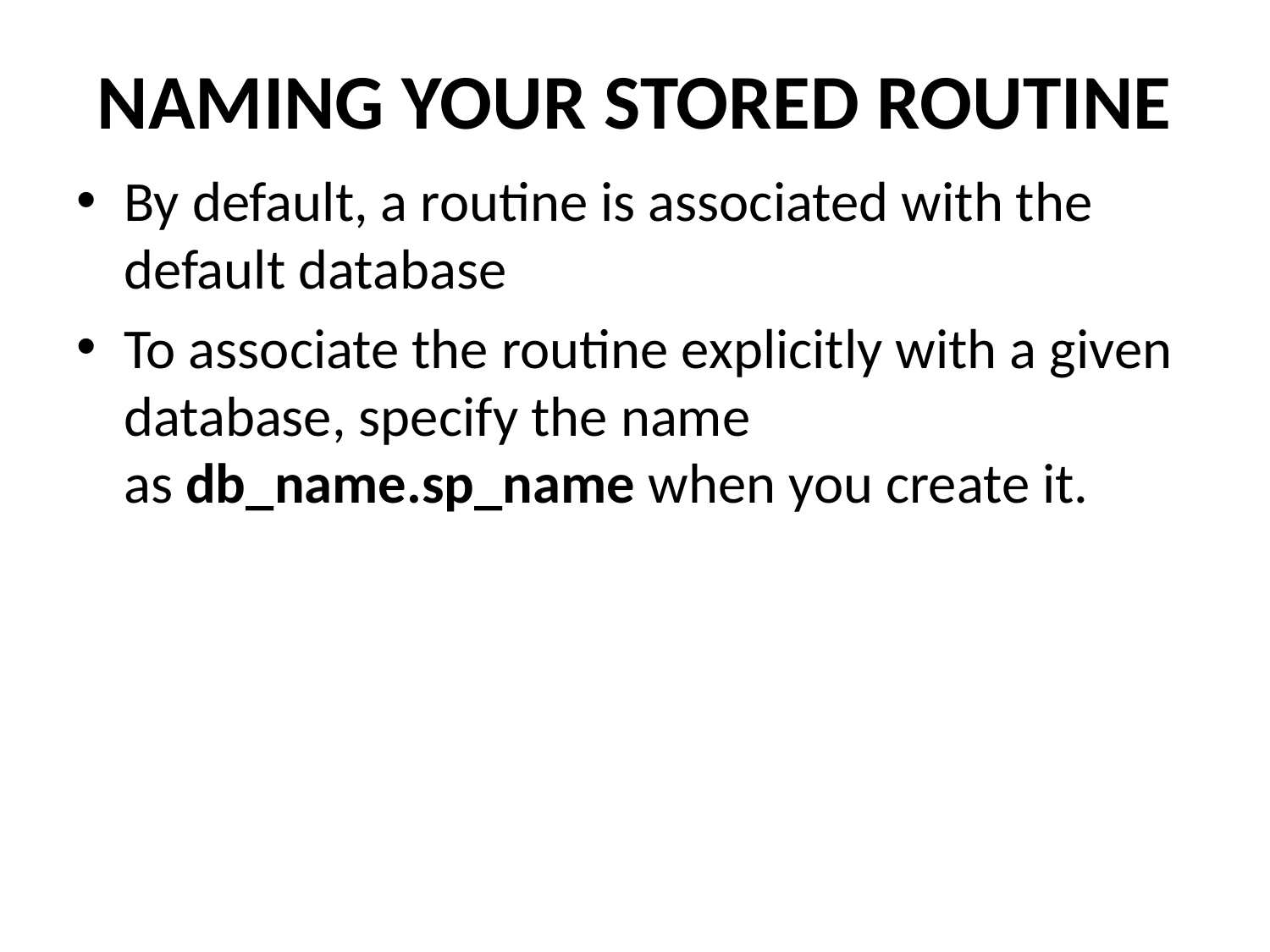

# Naming your stored routine
By default, a routine is associated with the default database
To associate the routine explicitly with a given database, specify the name as db_name.sp_name when you create it.